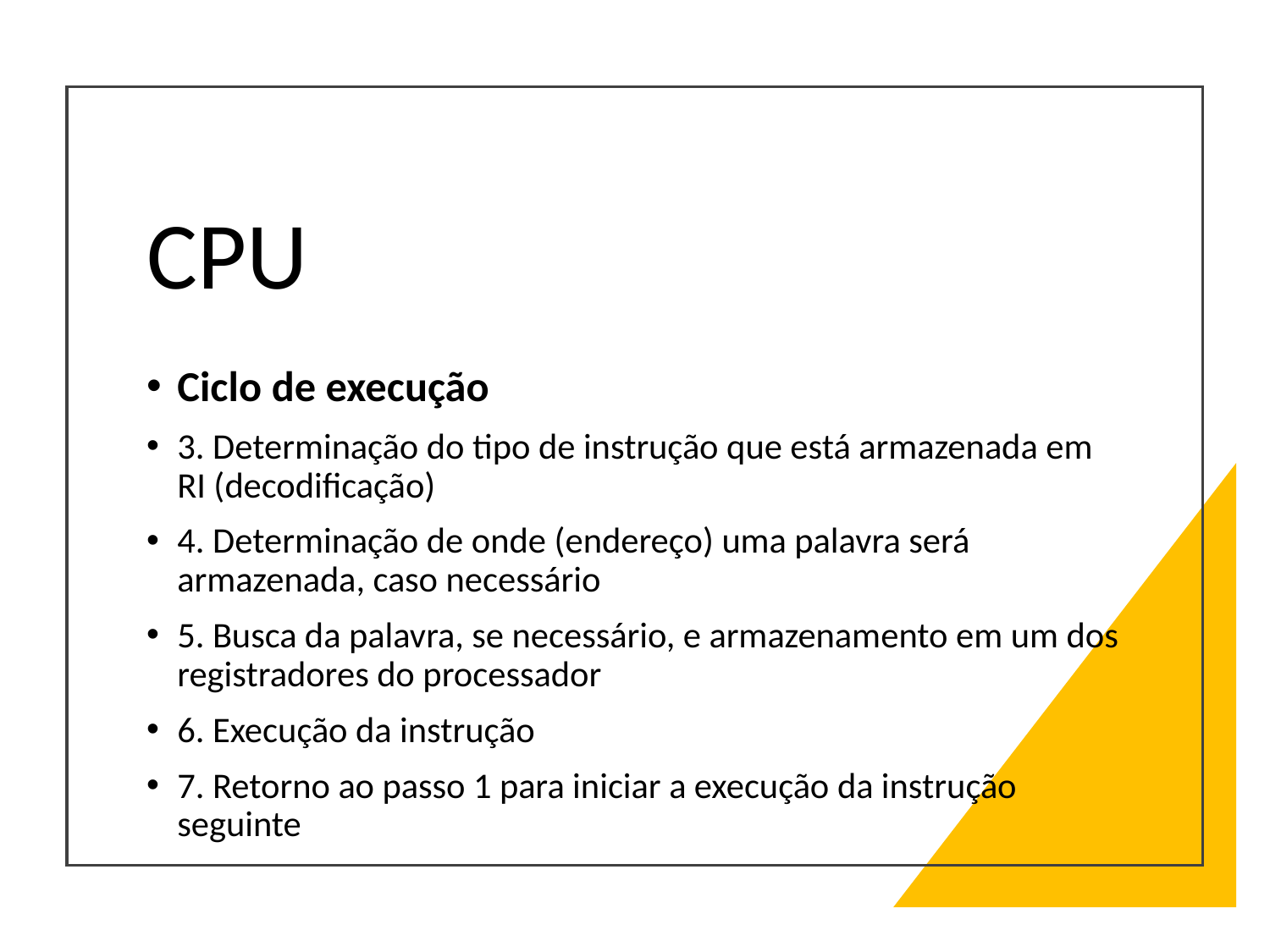

# CPU
Ciclo de execução
3. Determinação do tipo de instrução que está armazenada em RI (decodificação)
4. Determinação de onde (endereço) uma palavra será armazenada, caso necessário
5. Busca da palavra, se necessário, e armazenamento em um dos registradores do processador
6. Execução da instrução
7. Retorno ao passo 1 para iniciar a execução da instrução seguinte